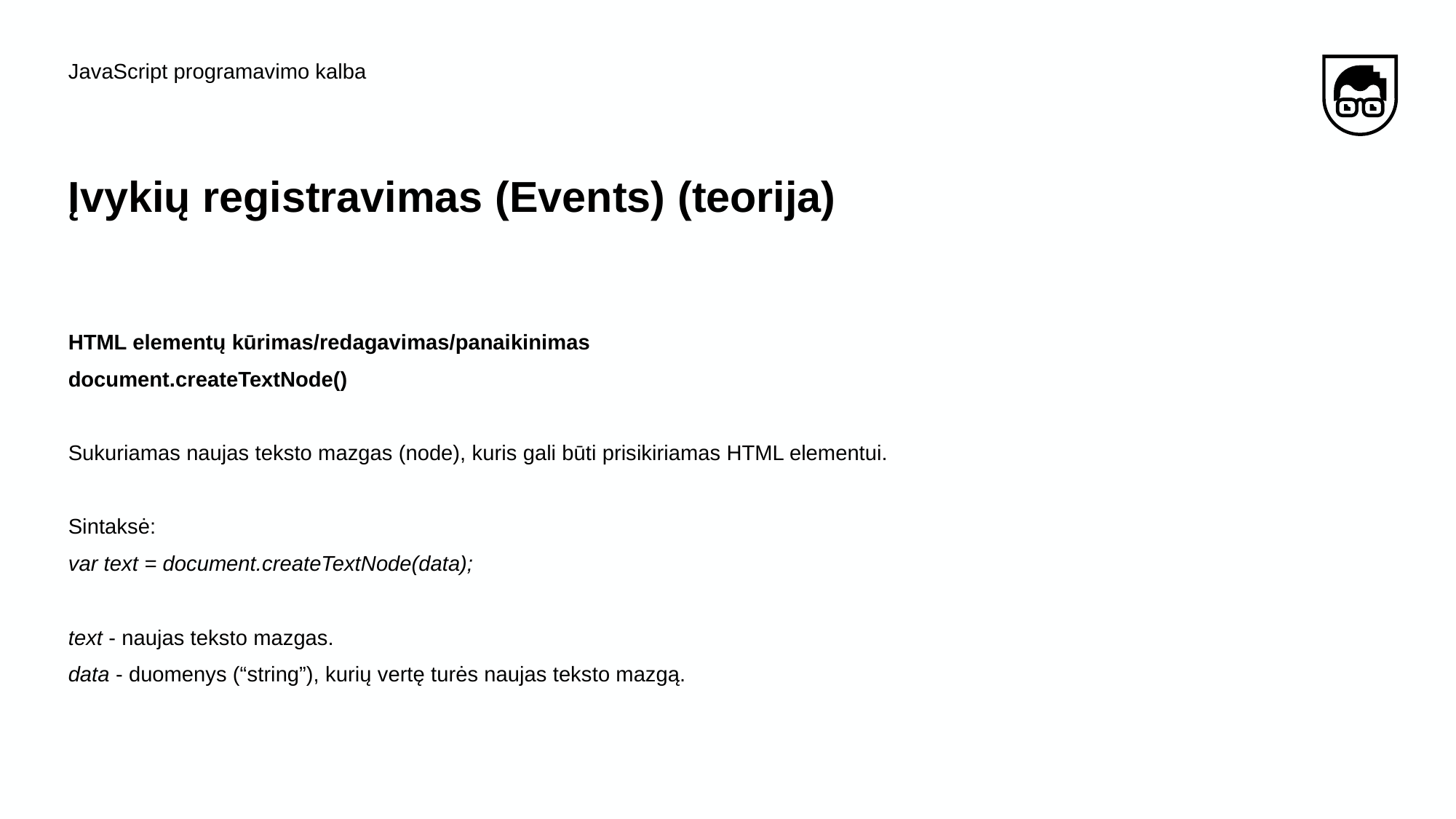

JavaScript programavimo kalba
# Įvykių​ ​registravimas (Events) (teorija)
HTML elementų kūrimas/redagavimas/panaikinimas
document.createTextNode()

Sukuriamas naujas teksto mazgas (node), kuris gali būti prisikiriamas HTML elementui.

Sintaksė:
var text = document.createTextNode(data);

text - naujas teksto mazgas.
data - duomenys (“string”), kurių vertę turės naujas teksto mazgą.